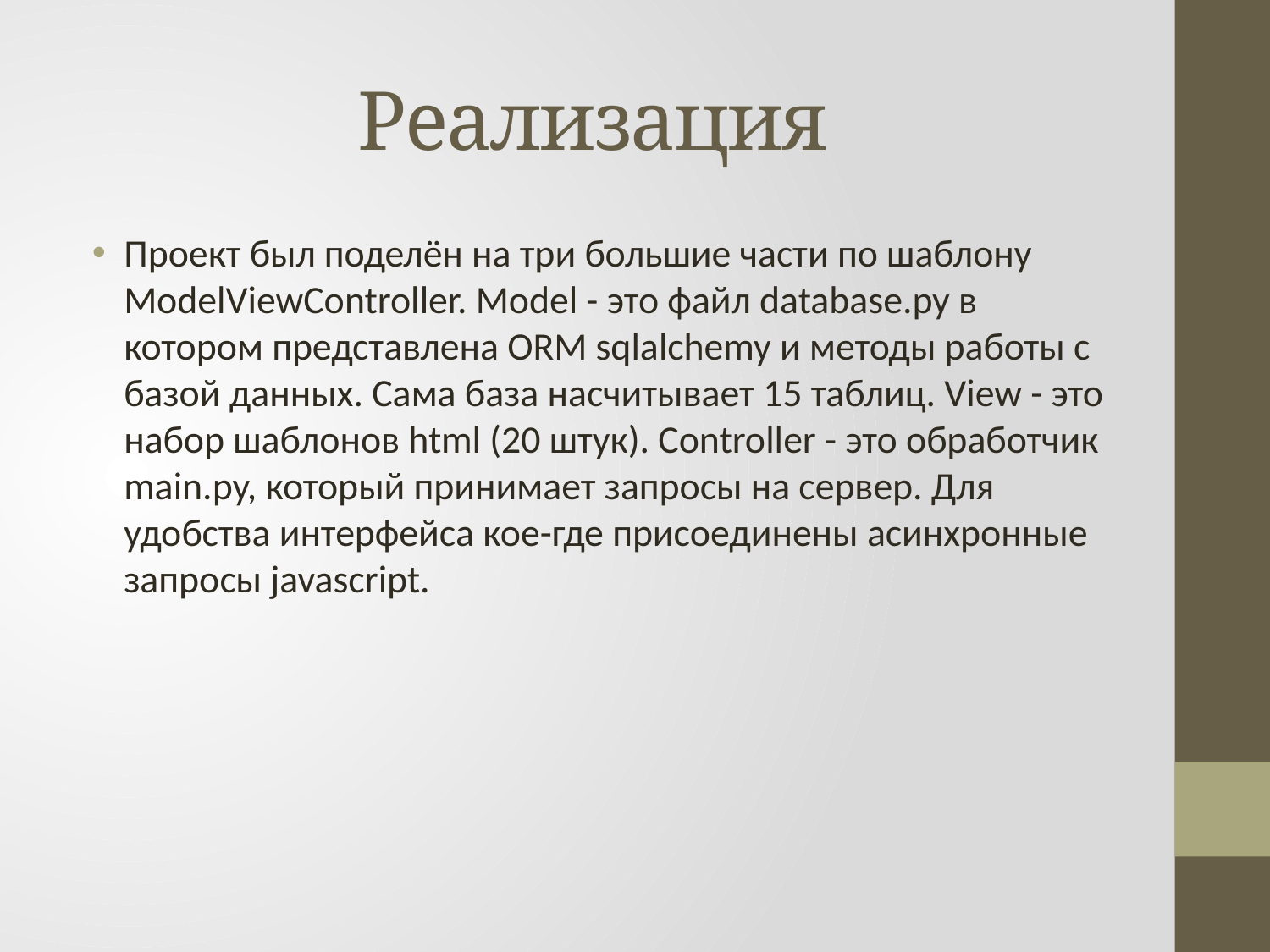

# Реализация
Проект был поделён на три большие части по шаблону ModelViewController. Model - это файл database.py в котором представлена ORM sqlalchemy и методы работы с базой данных. Сама база насчитывает 15 таблиц. View - это набор шаблонов html (20 штук). Controller - это обработчик main.py, который принимает запросы на сервер. Для удобства интерфейса кое-где присоединены асинхронные запросы javascript.